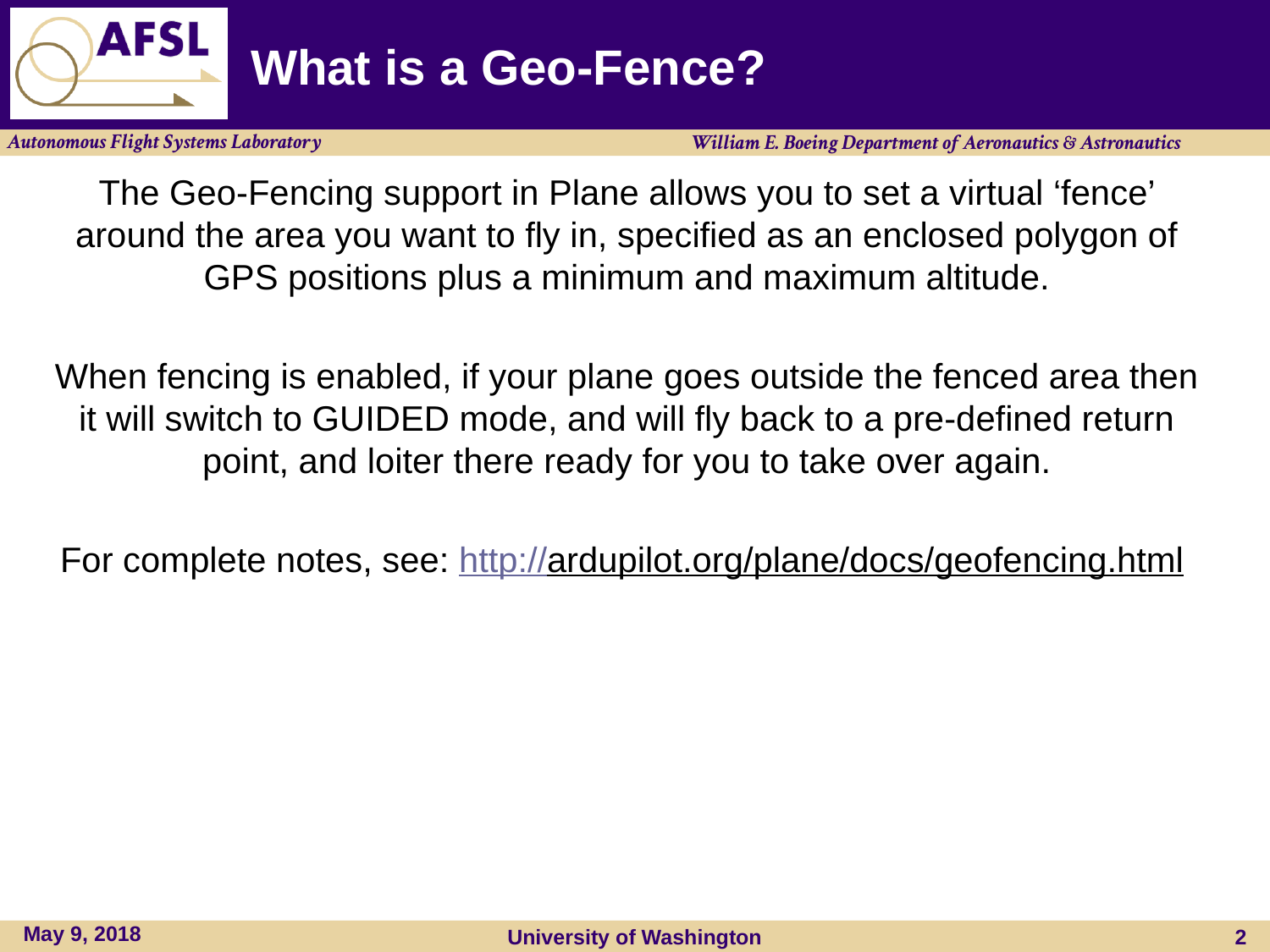

# What is a Geo-Fence?
The Geo-Fencing support in Plane allows you to set a virtual ‘fence’ around the area you want to fly in, specified as an enclosed polygon of GPS positions plus a minimum and maximum altitude.

When fencing is enabled, if your plane goes outside the fenced area then it will switch to GUIDED mode, and will fly back to a pre-defined return point, and loiter there ready for you to take over again.

For complete notes, see: http://ardupilot.org/plane/docs/geofencing.html
May 9, 2018
University of Washington
2